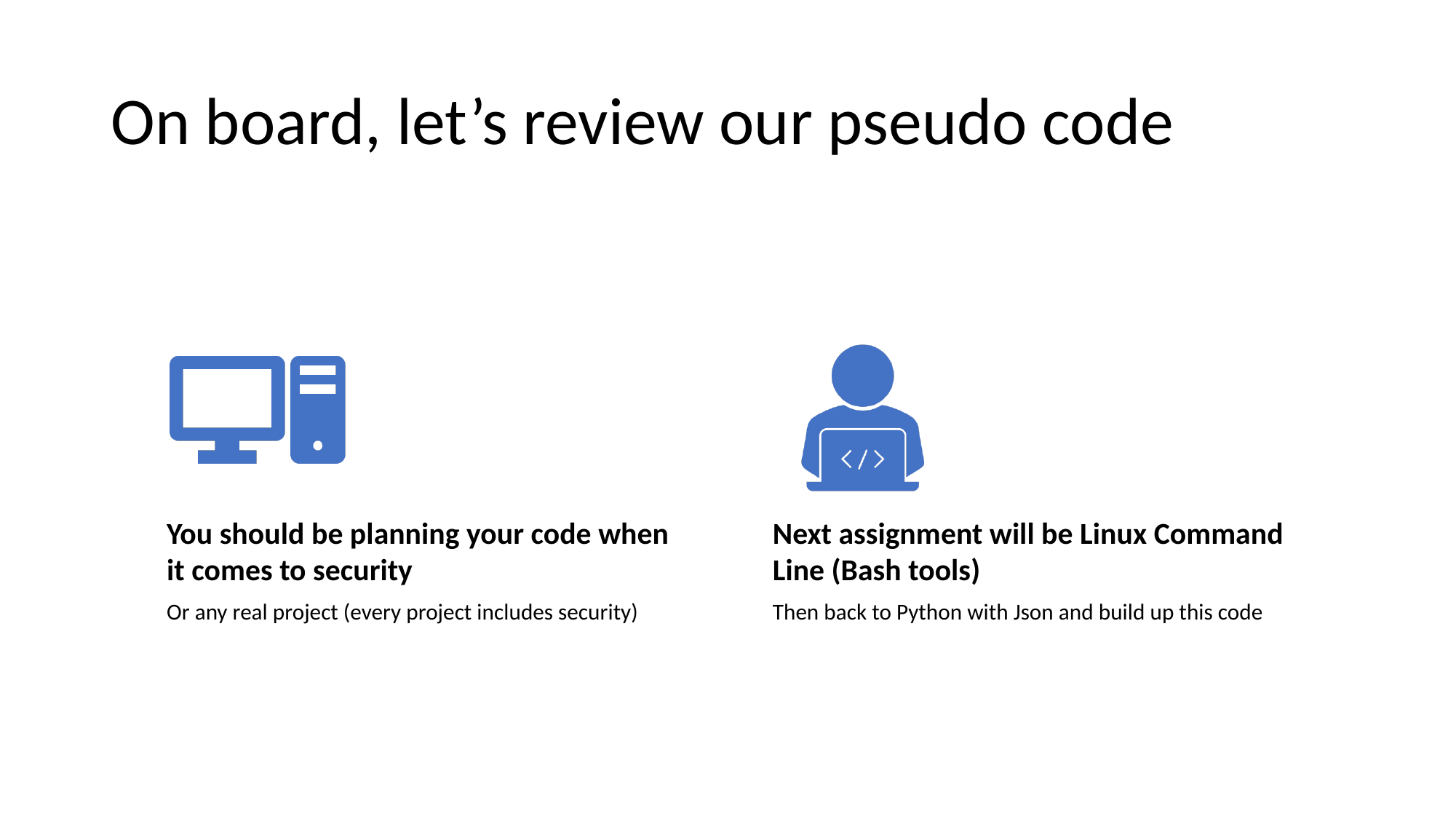

# On board, let’s review our pseudo code
You should be planning your code when it comes to security
Or any real project (every project includes security)
Next assignment will be Linux Command Line (Bash tools)
Then back to Python with Json and build up this code